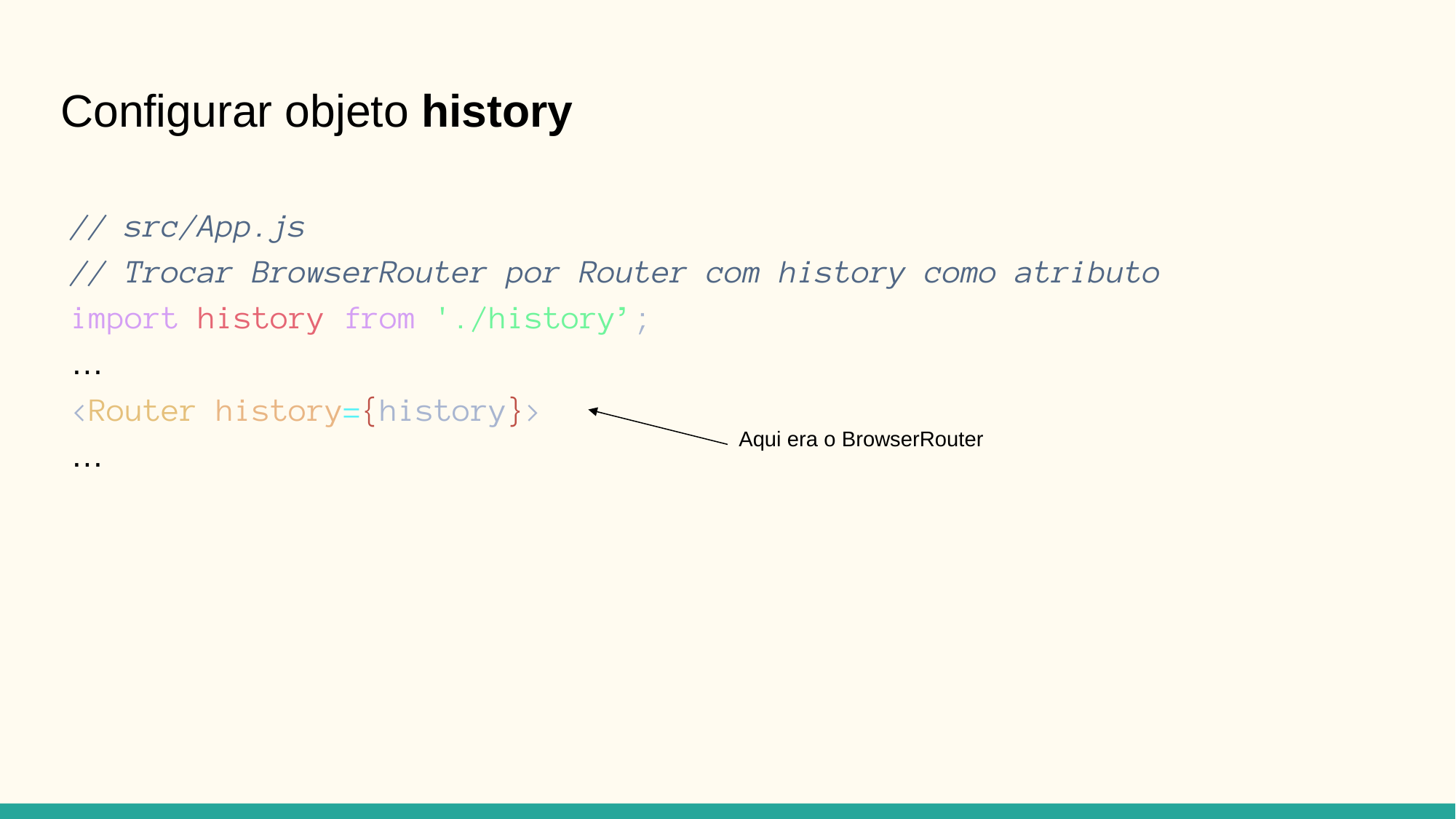

# Configurar objeto history
// src/App.js
// Trocar BrowserRouter por Router com history como atributo
import history from './history’;
…
<Router history={history}>
…

Aqui era o BrowserRouter